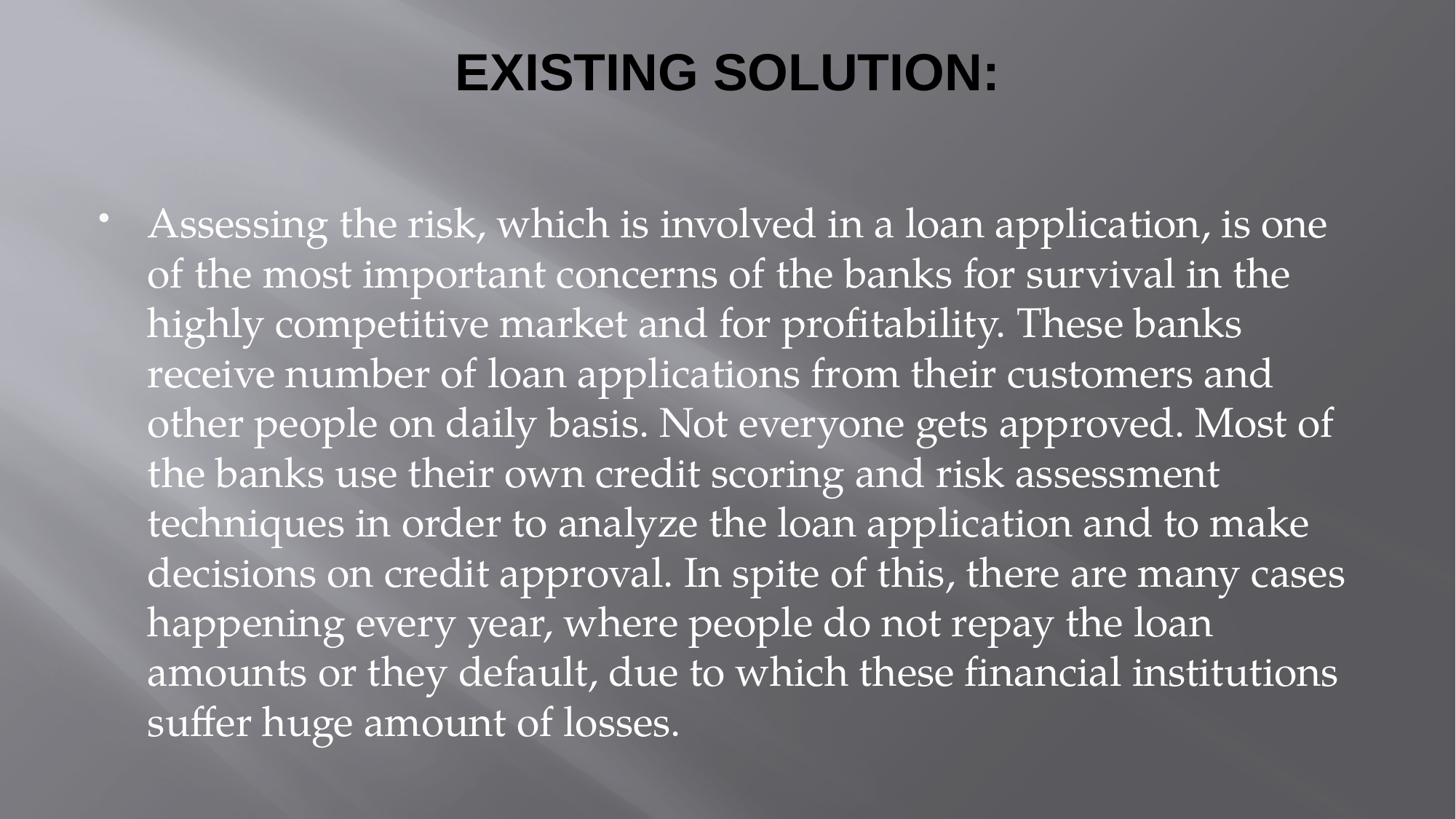

# EXISTING SOLUTION:
Assessing the risk, which is involved in a loan application, is one of the most important concerns of the banks for survival in the highly competitive market and for profitability. These banks receive number of loan applications from their customers and other people on daily basis. Not everyone gets approved. Most of the banks use their own credit scoring and risk assessment techniques in order to analyze the loan application and to make decisions on credit approval. In spite of this, there are many cases happening every year, where people do not repay the loan amounts or they default, due to which these financial institutions suffer huge amount of losses.